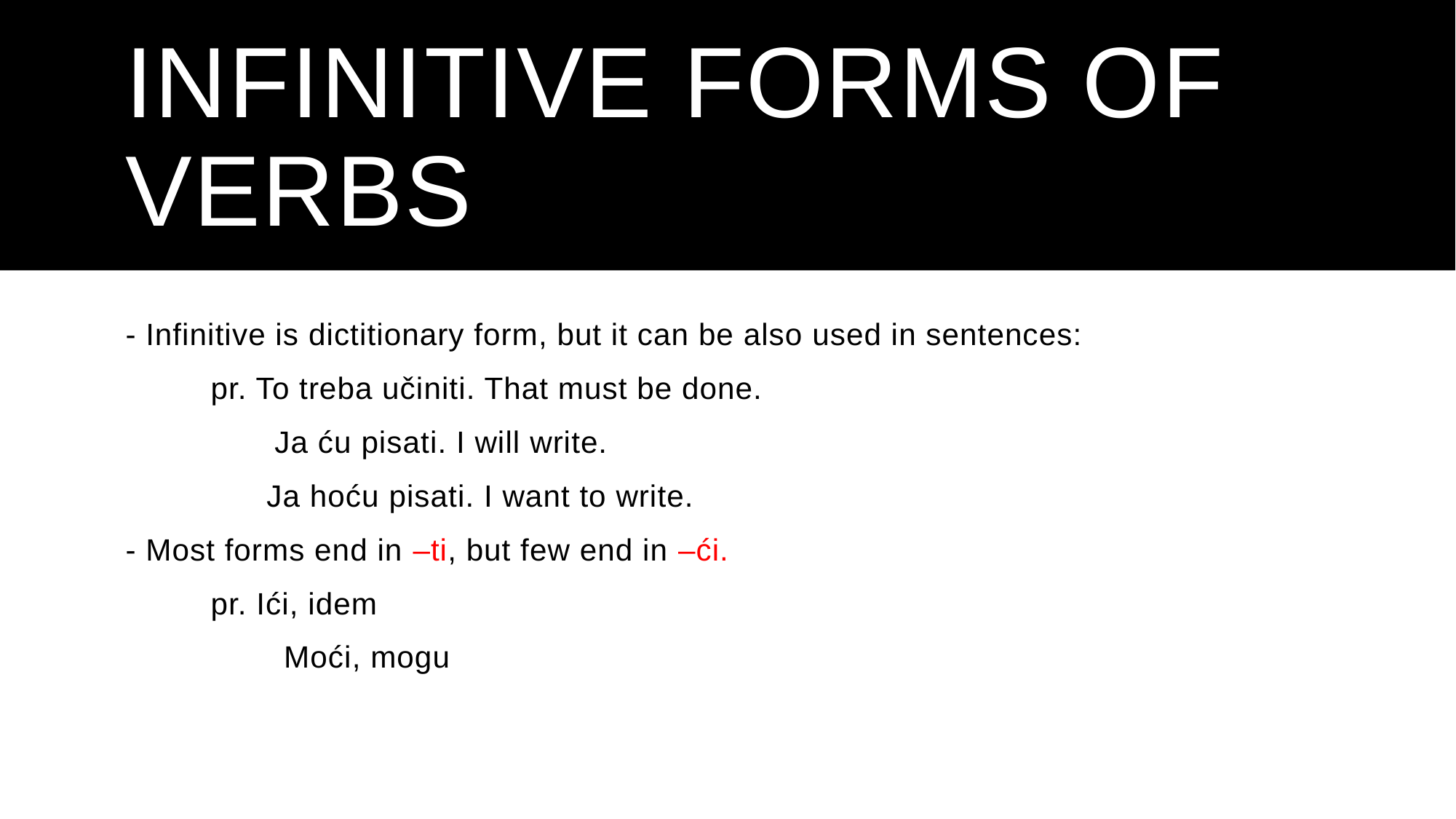

# Infinitive forms of verbs
- Infinitive is dictitionary form, but it can be also used in sentences:
	pr. To treba učiniti. That must be done.
                Ja ću pisati. I will write.
	      Ja hoću pisati. I want to write.
- Most forms end in –ti, but few end in –ći.
	pr. Ići, idem
                 Moći, mogu